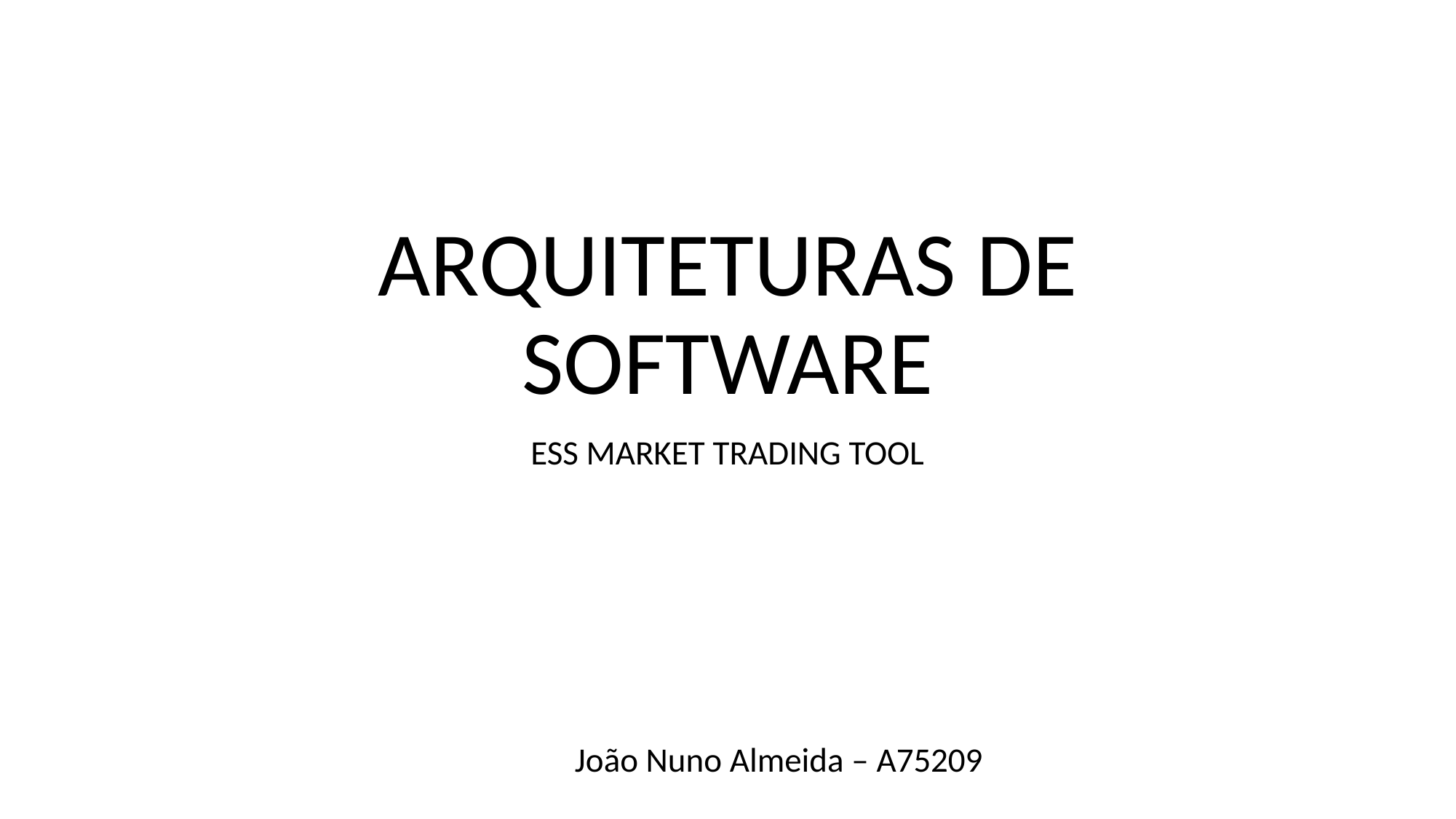

# ARQUITETURAS DE SOFTWARE
ESS MARKET TRADING TOOL

						João Nuno Almeida – A75209